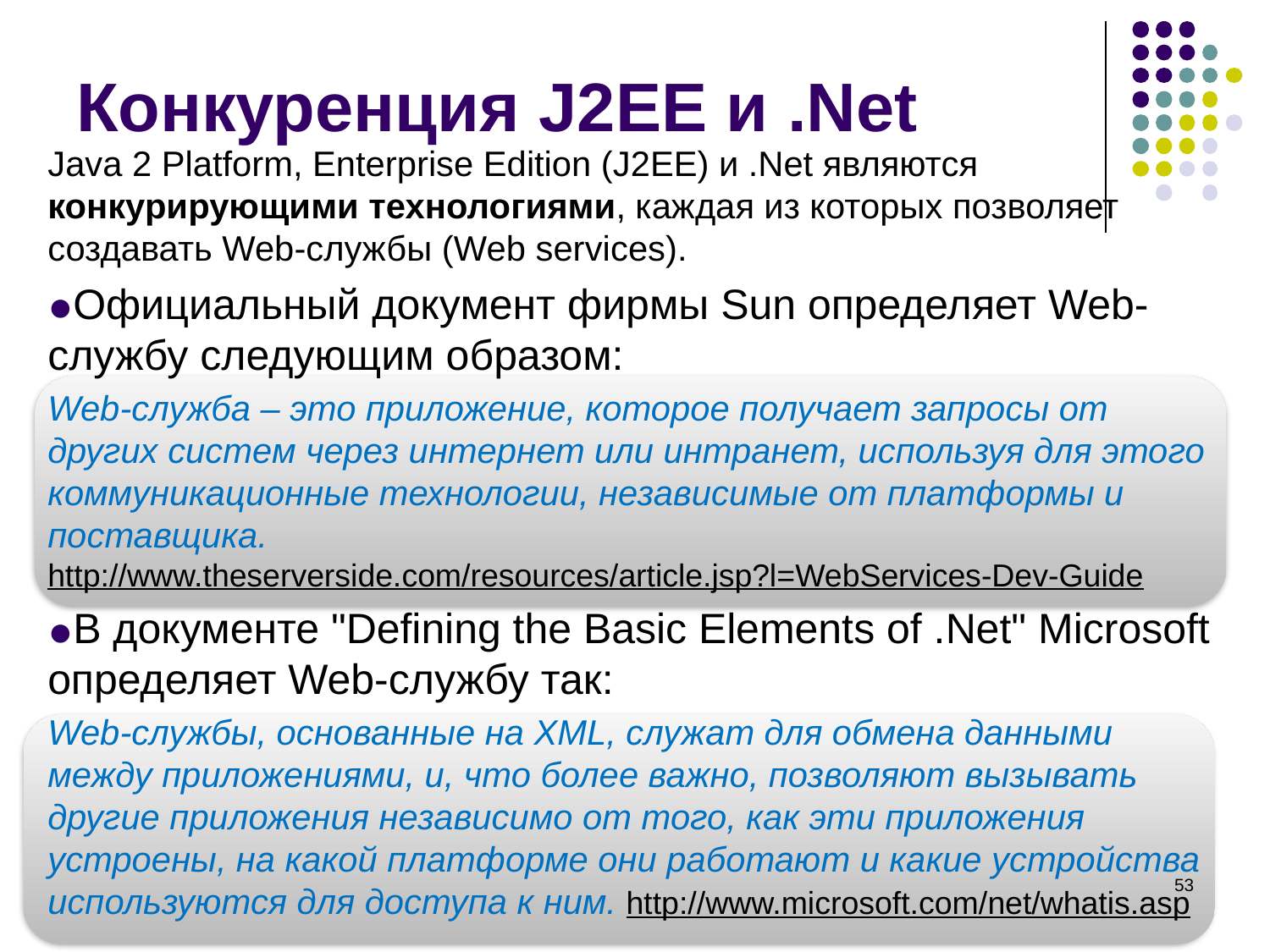

# Конкуренция J2EE и .Net
Java 2 Platform, Enterprise Edition (J2EE) и .Net являются конкурирующими технологиями, каждая из которых позволяет создавать Web-службы (Web services).
Официальный документ фирмы Sun определяет Web-службу следующим образом:
Web-служба – это приложение, которое получает запросы от других систем через интернет или интранет, используя для этого коммуникационные технологии, независимые от платформы и поставщика. http://www.theserverside.com/resources/article.jsp?l=WebServices-Dev-Guide
В документе "Defining the Basic Elements of .Net" Microsoft определяет Web-службу так:
Web-службы, основанные на XML, служат для обмена данными между приложениями, и, что более важно, позволяют вызывать другие приложения независимо от того, как эти приложения устроены, на какой платформе они работают и какие устройства используются для доступа к ним. http://www.microsoft.com/net/whatis.asp

53